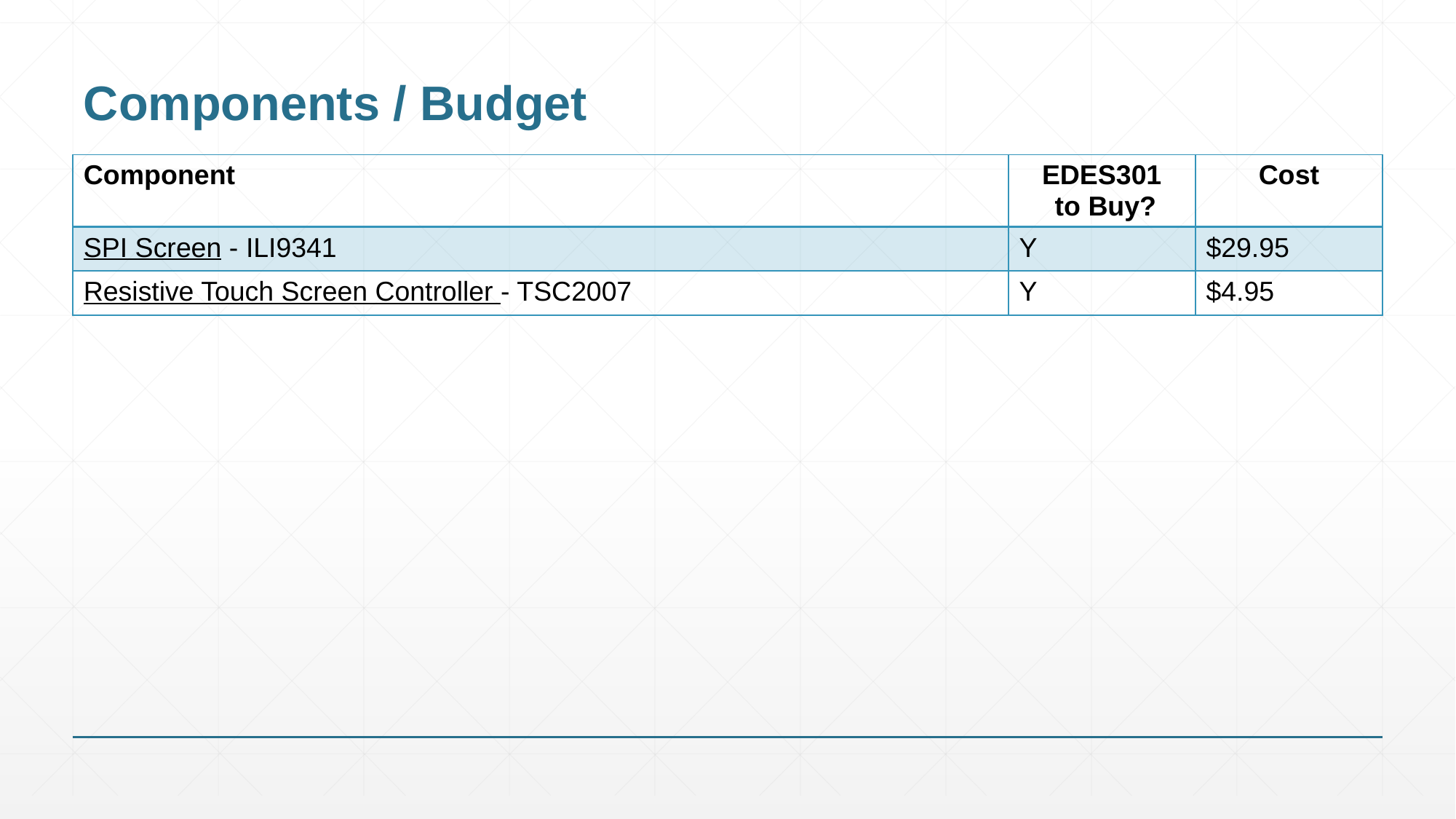

# Components / Budget
| Component | EDES301 to Buy? | Cost |
| --- | --- | --- |
| SPI Screen - ILI9341 | Y | $29.95 |
| Resistive Touch Screen Controller - TSC2007 | Y | $4.95 |